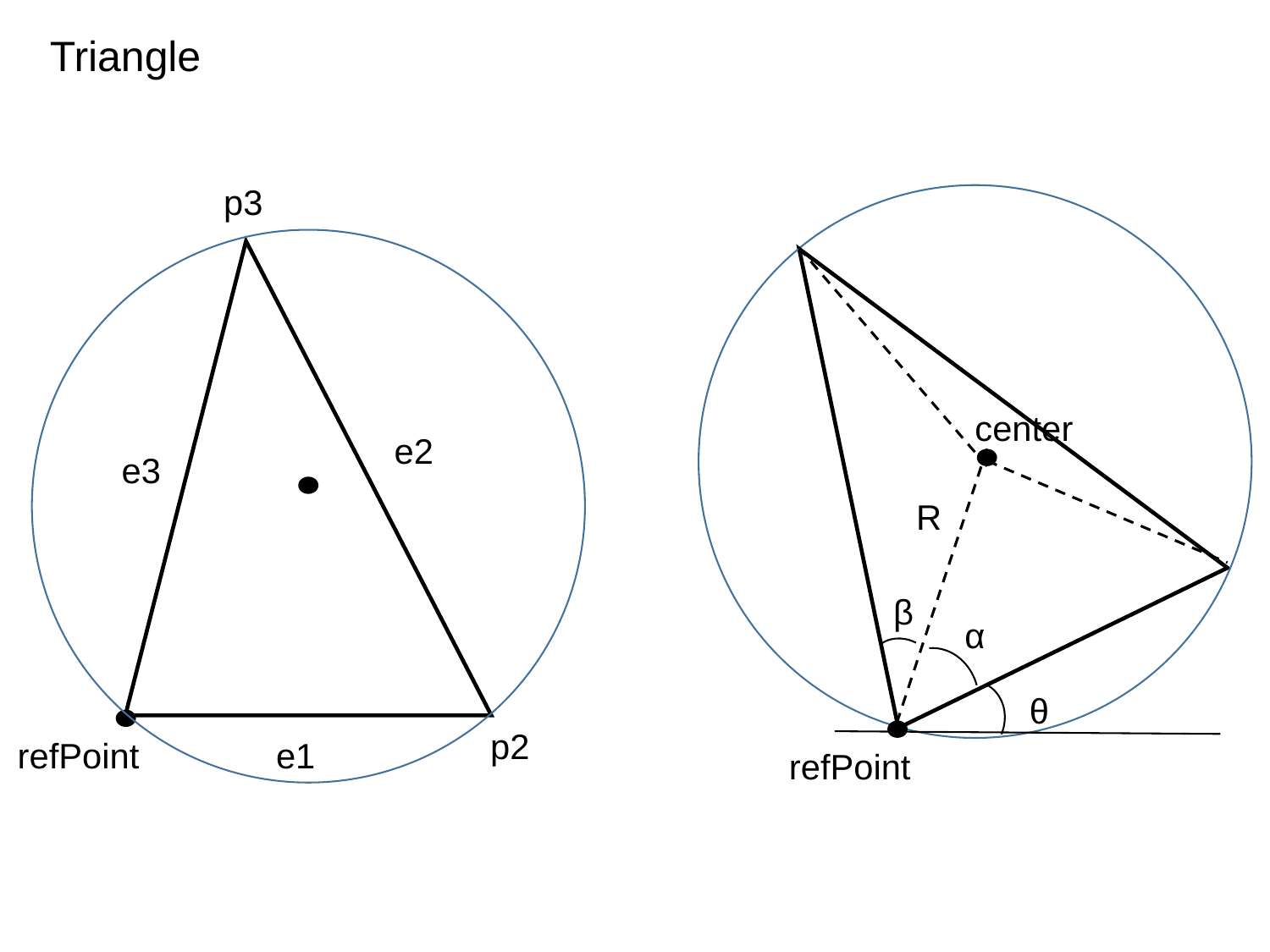

Triangle
p3

center
e2
e3

R
β
α

θ

p2

refPoint
e1
refPoint